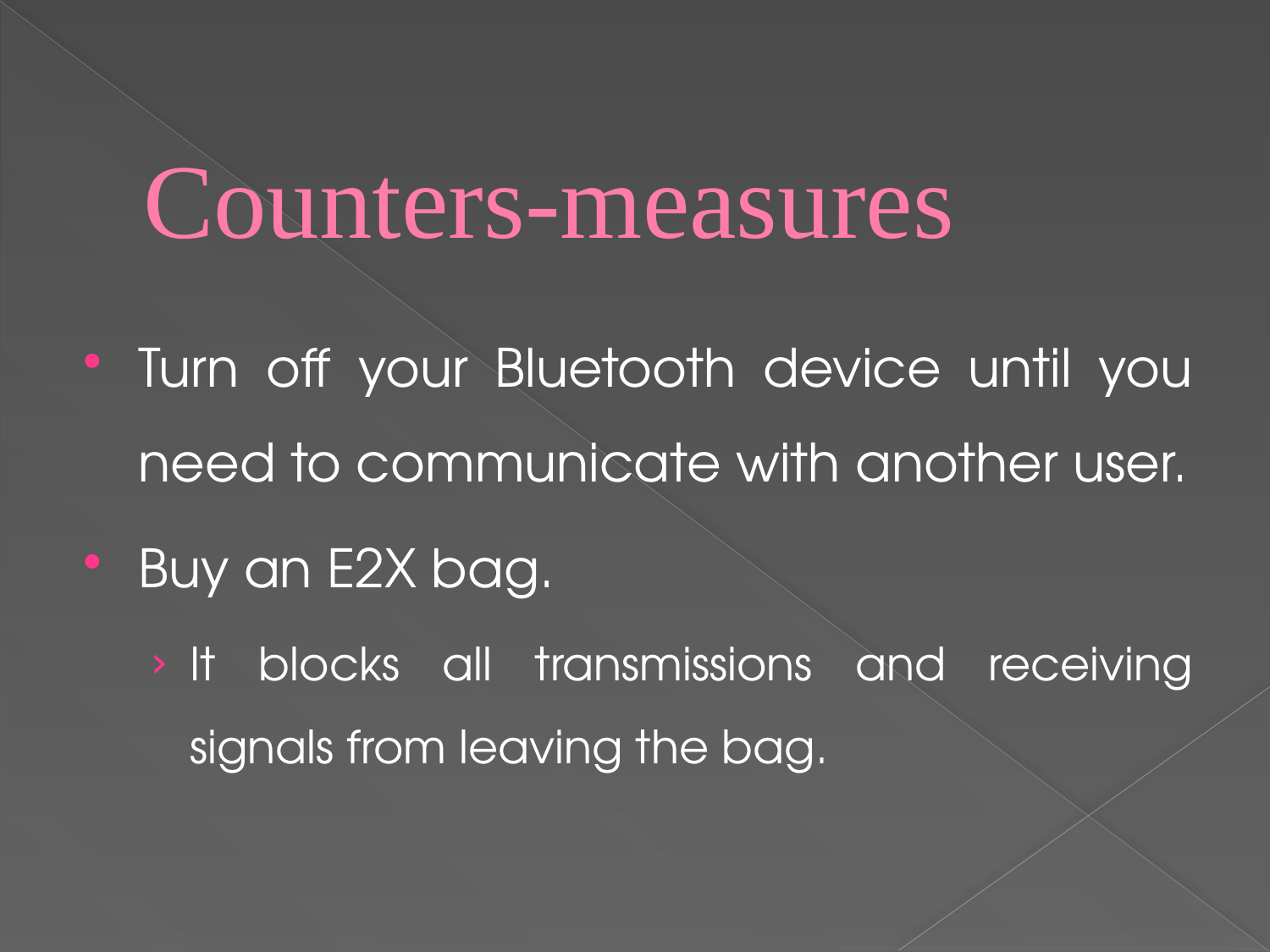

# Counters-measures
Turn off your Bluetooth device until you need to communicate with another user.
Buy an E2X bag.
It blocks all transmissions and receiving signals from leaving the bag.